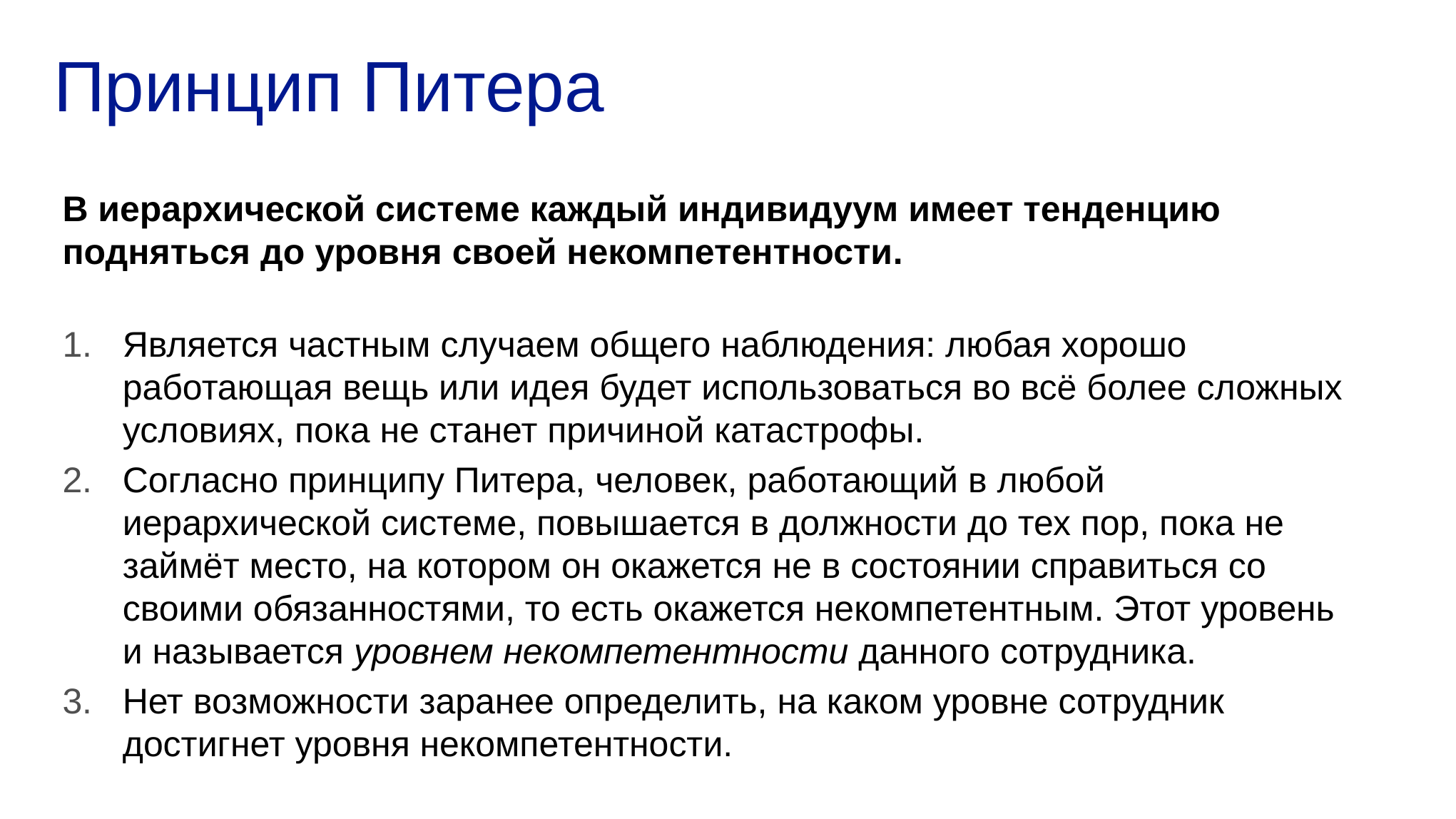

# Принцип Питера
В иерархической системе каждый индивидуум имеет тенденцию подняться до уровня своей некомпетентности.
Является частным случаем общего наблюдения: любая хорошо работающая вещь или идея будет использоваться во всё более сложных условиях, пока не станет причиной катастрофы.
Согласно принципу Питера, человек, работающий в любой иерархической системе, повышается в должности до тех пор, пока не займёт место, на котором он окажется не в состоянии справиться со своими обязанностями, то есть окажется некомпетентным. Этот уровень и называется уровнем некомпетентности данного сотрудника.
Нет возможности заранее определить, на каком уровне сотрудник достигнет уровня некомпетентности.